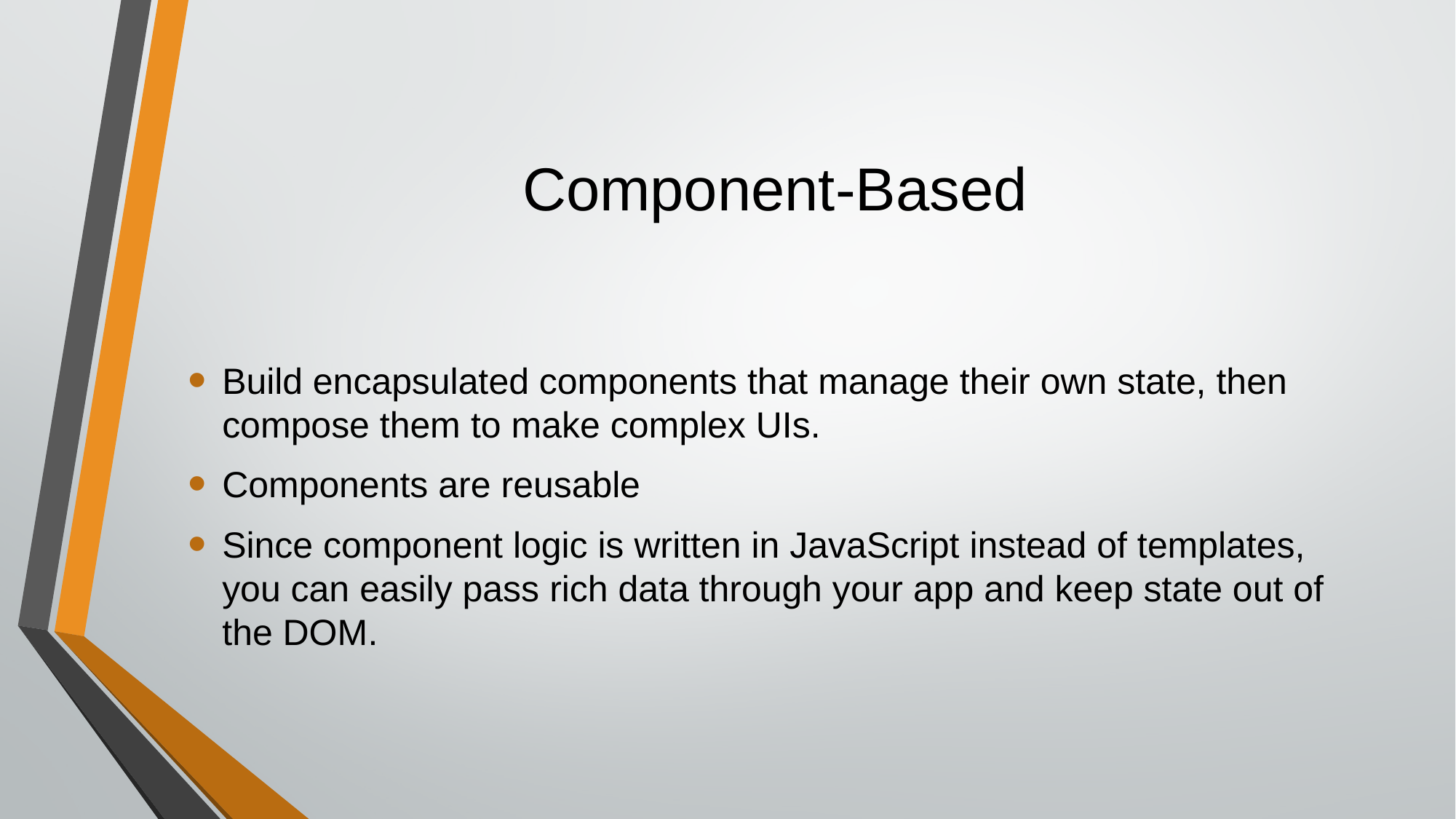

# Component-Based
Build encapsulated components that manage their own state, then compose them to make complex UIs.
Components are reusable
Since component logic is written in JavaScript instead of templates, you can easily pass rich data through your app and keep state out of the DOM.